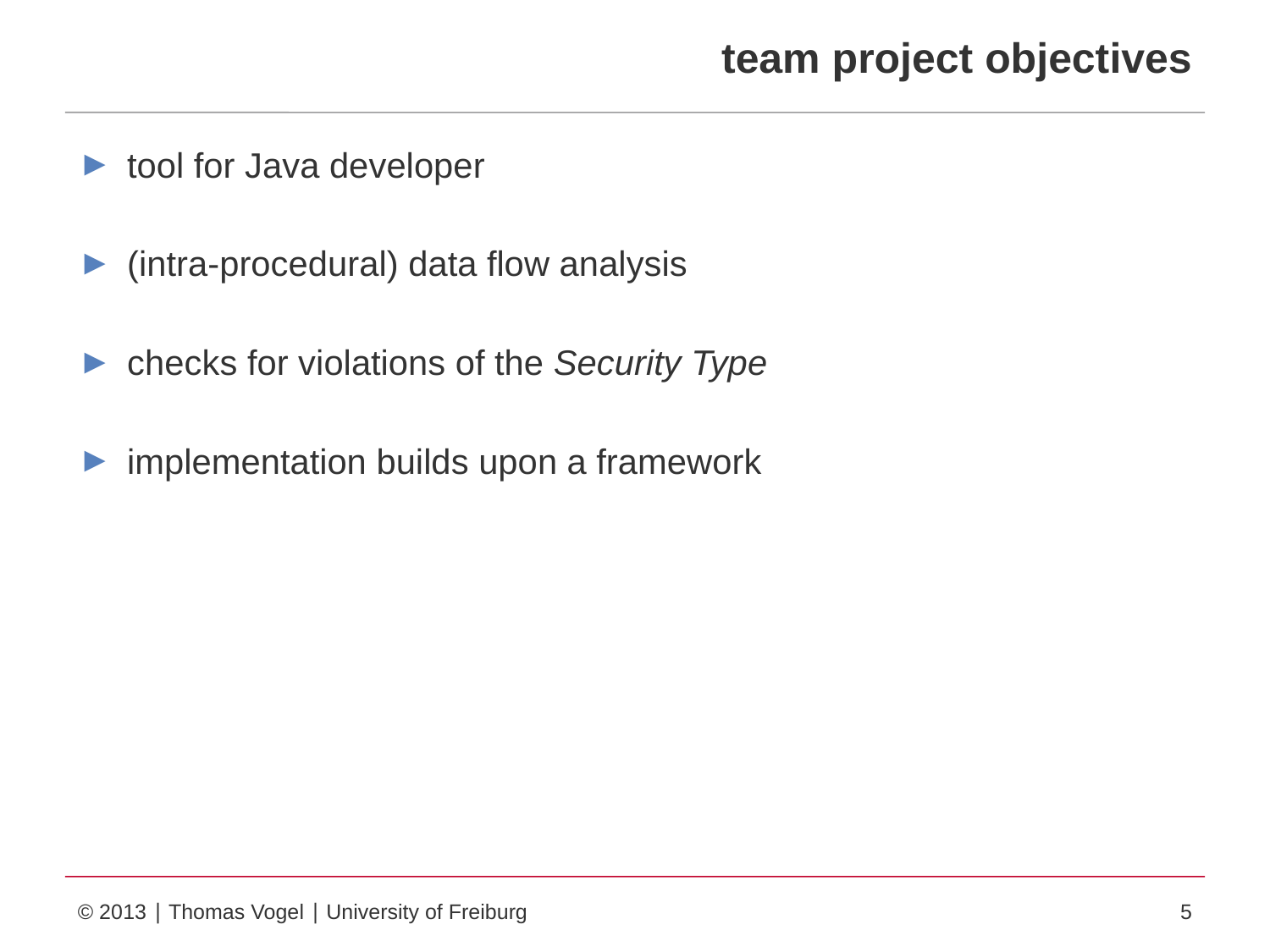

# team project objectives
tool for Java developer

(intra-procedural) data flow analysis

checks for violations of the Security Type

implementation builds upon a framework